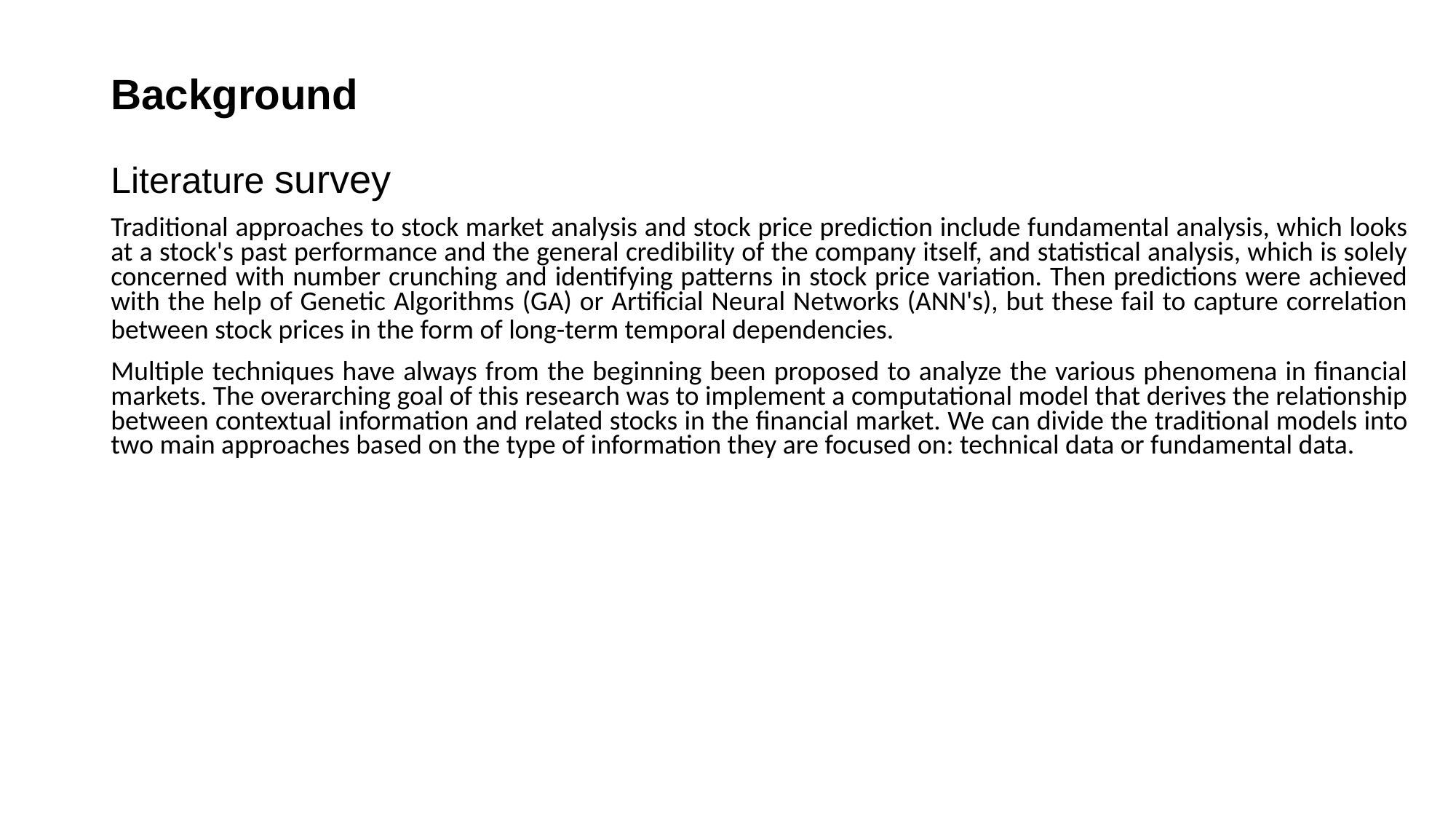

# Background
Literature survey
Traditional approaches to stock market analysis and stock price prediction include fundamental analysis, which looks at a stock's past performance and the general credibility of the company itself, and statistical analysis, which is solely concerned with number crunching and identifying patterns in stock price variation. Then predictions were achieved with the help of Genetic Algorithms (GA) or Artificial Neural Networks (ANN's), but these fail to capture correlation between stock prices in the form of long-term temporal dependencies.
Multiple techniques have always from the beginning been proposed to analyze the various phenomena in financial markets. The overarching goal of this research was to implement a computational model that derives the relationship between contextual information and related stocks in the financial market. We can divide the traditional models into two main approaches based on the type of information they are focused on: technical data or fundamental data.